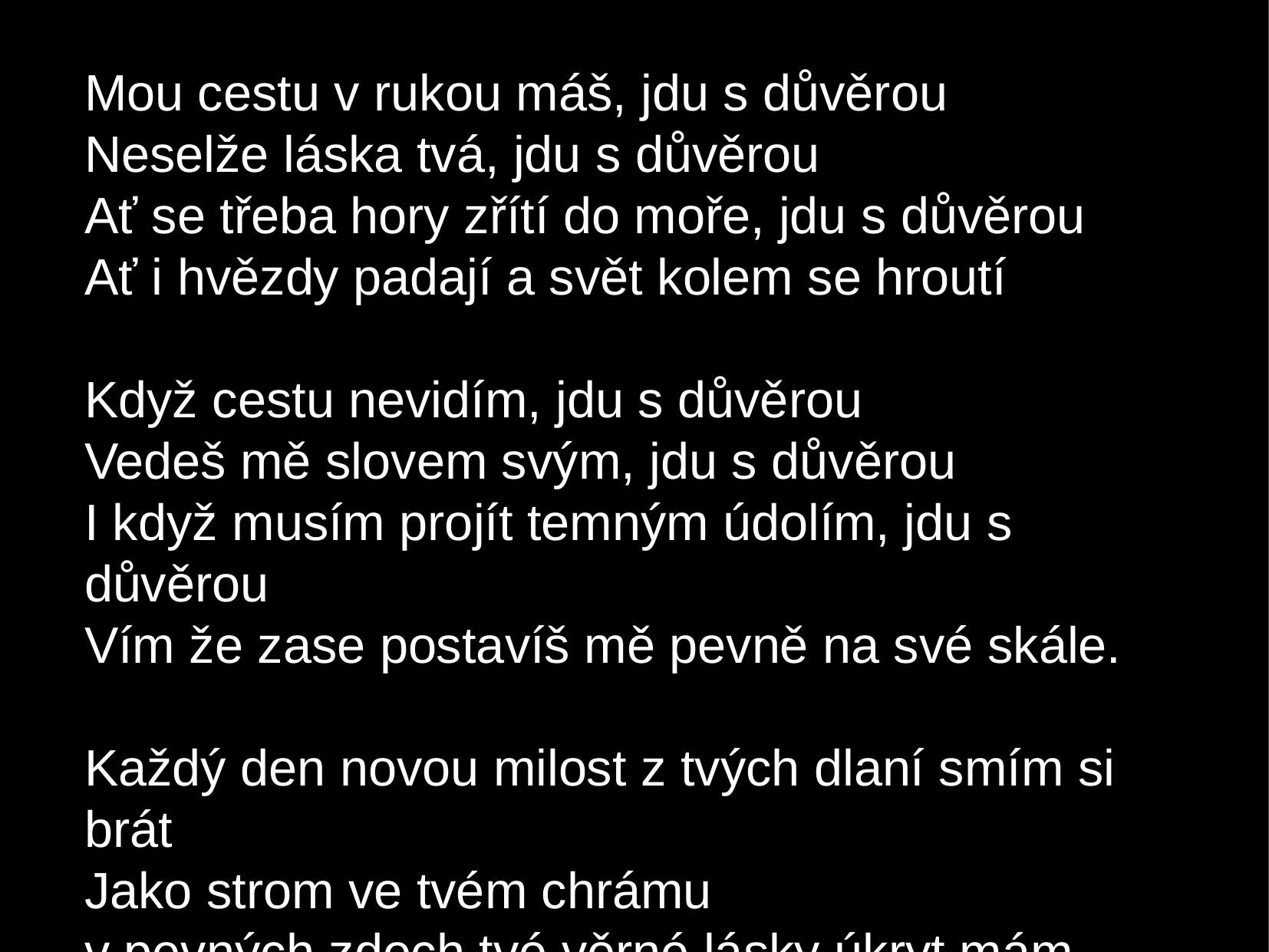

Mou cestu v rukou máš, jdu s důvěrou
Neselže láska tvá, jdu s důvěrou
Ať se třeba hory zřítí do moře, jdu s důvěrou
Ať i hvězdy padají a svět kolem se hroutí

Když cestu nevidím, jdu s důvěrou
Vedeš mě slovem svým, jdu s důvěrou
I když musím projít temným údolím, jdu s důvěrou
Vím že zase postavíš mě pevně na své skále.

Každý den novou milost z tvých dlaní smím si brát
Jako strom ve tvém chrámu
v pevných zdech tvé věrné lásky úkryt mám